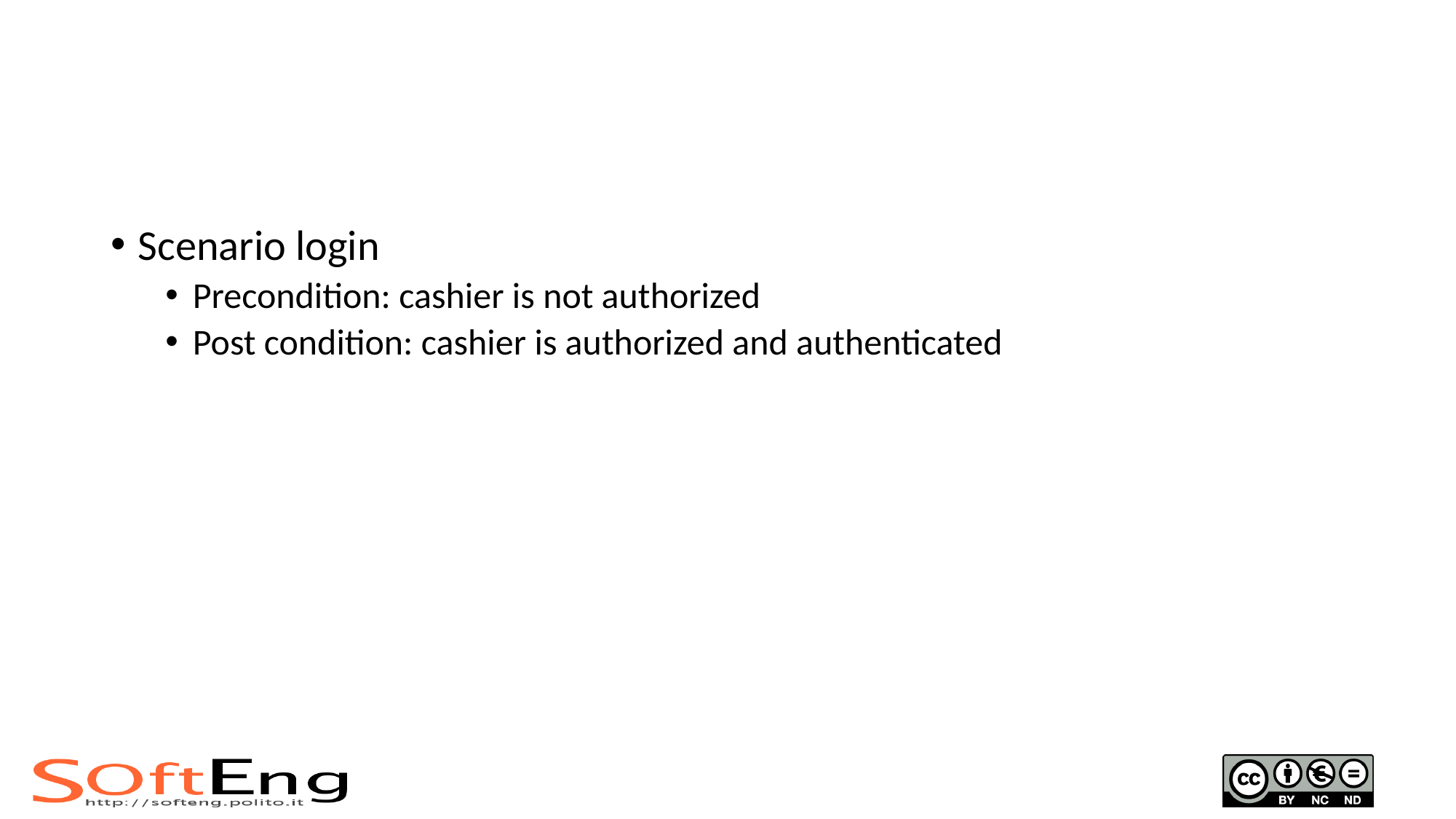

#
Scenario login
Precondition: cashier is not authorized
Post condition: cashier is authorized and authenticated